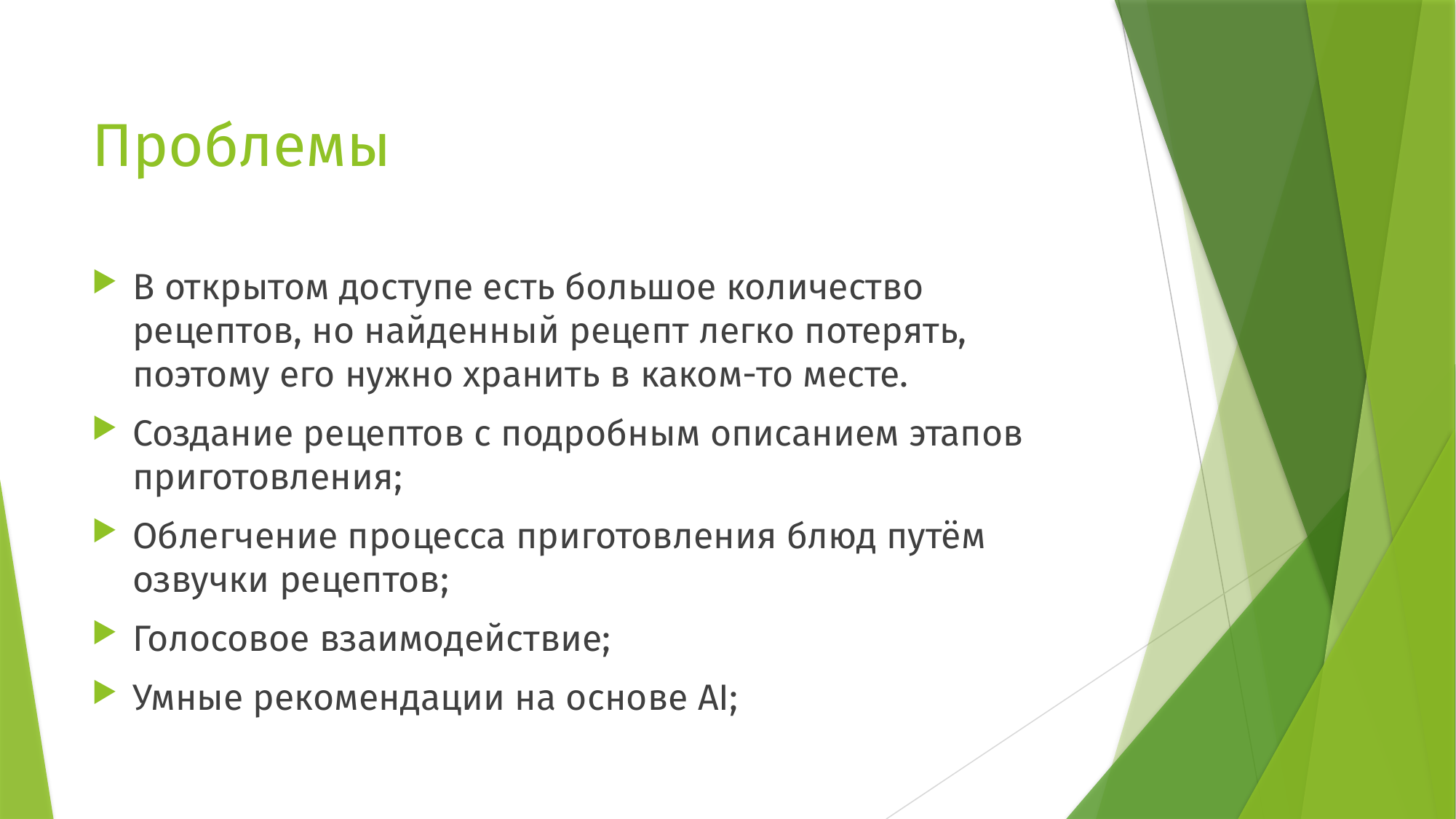

# Проблемы
В открытом доступе есть большое количество рецептов, но найденный рецепт легко потерять, поэтому его нужно хранить в каком-то месте.
Создание рецептов с подробным описанием этапов приготовления;
Облегчение процесса приготовления блюд путём озвучки рецептов;
Голосовое взаимодействие;
Умные рекомендации на основе AI;